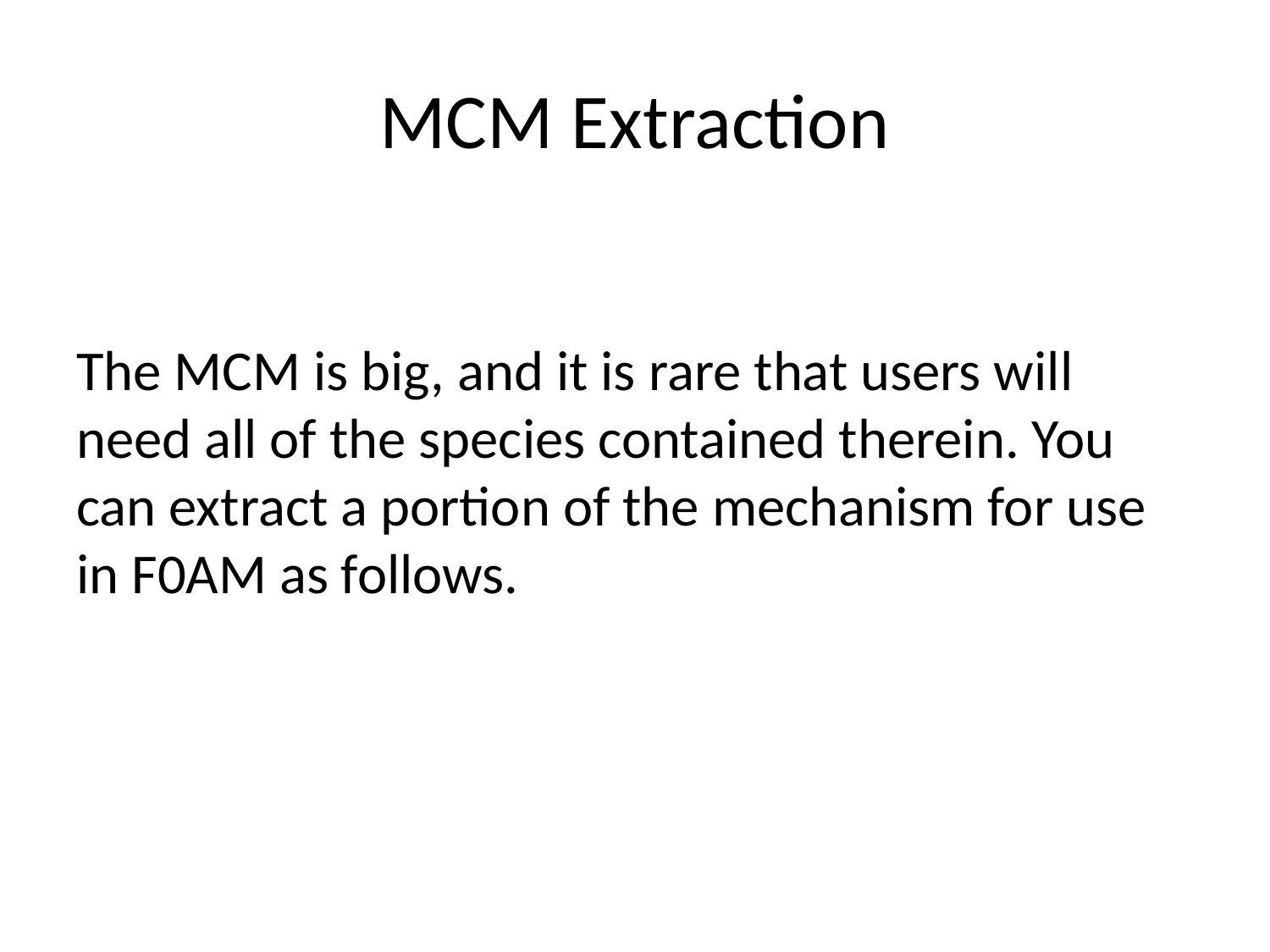

# MCM Extraction
The MCM is big, and it is rare that users will need all of the species contained therein. You can extract a portion of the mechanism for use in F0AM as follows.